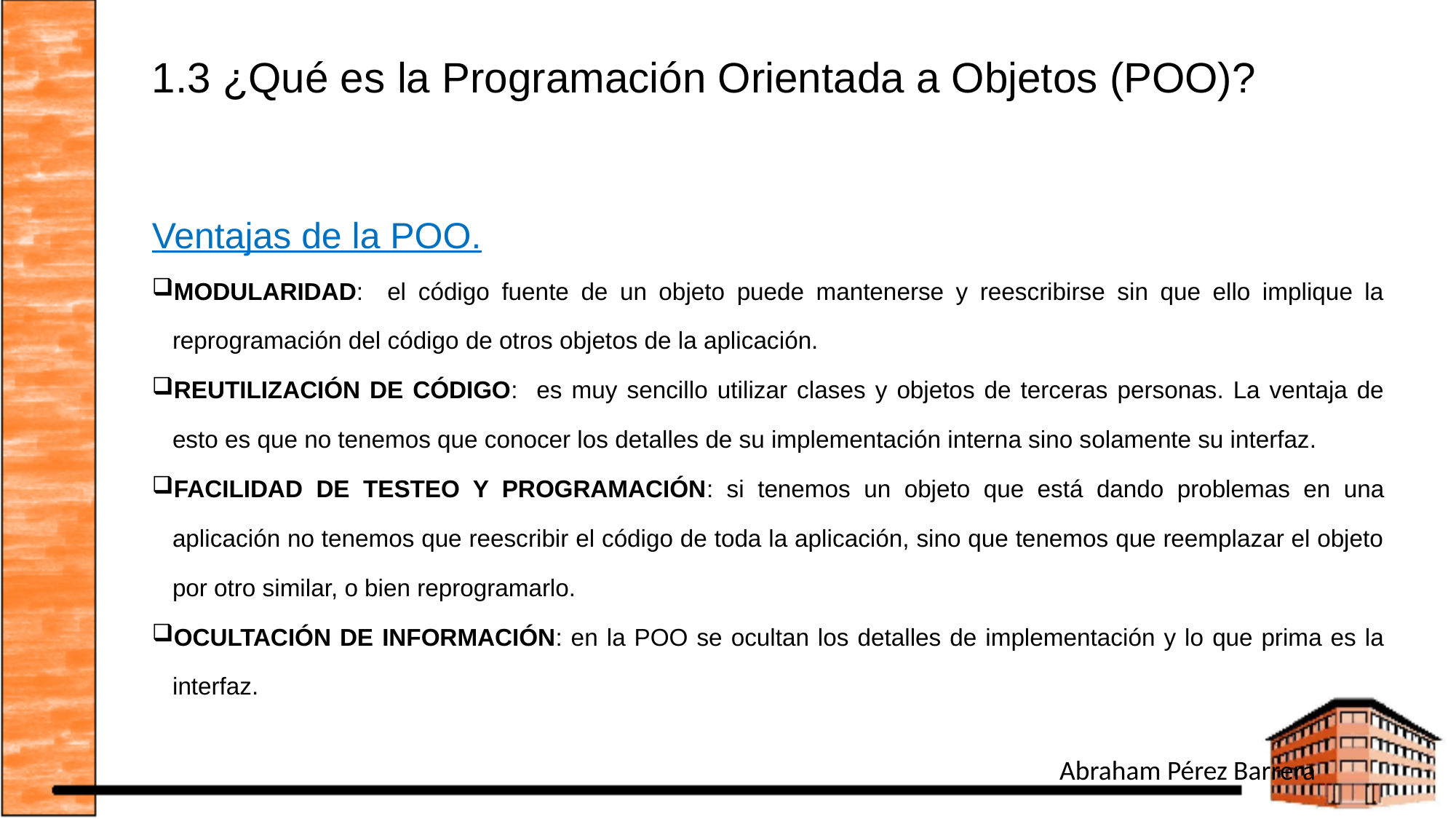

# 1.3 ¿Qué es la Programación Orientada a Objetos (POO)?
Ventajas de la POO.
MODULARIDAD:  el código fuente de un objeto puede mantenerse y reescribirse sin que ello implique la reprogramación del código de otros objetos de la aplicación.
REUTILIZACIÓN DE CÓDIGO:  es muy sencillo utilizar clases y objetos de terceras personas. La ventaja de esto es que no tenemos que conocer los detalles de su implementación interna sino solamente su interfaz.
FACILIDAD DE TESTEO Y PROGRAMACIÓN: si tenemos un objeto que está dando problemas en una aplicación no tenemos que reescribir el código de toda la aplicación, sino que tenemos que reemplazar el objeto por otro similar, o bien reprogramarlo.
OCULTACIÓN DE INFORMACIÓN: en la POO se ocultan los detalles de implementación y lo que prima es la interfaz.